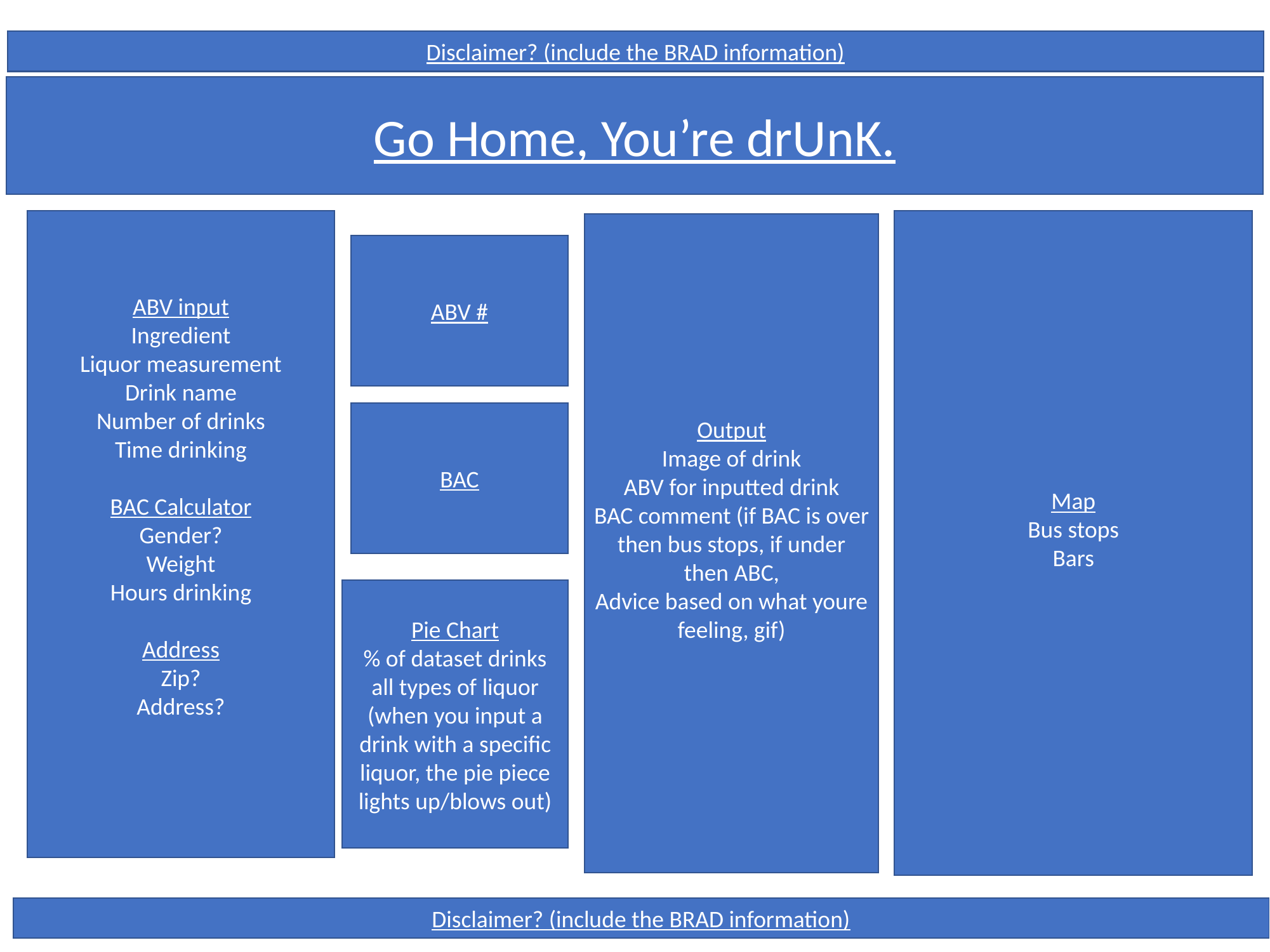

Disclaimer? (include the BRAD information)
Go Home, You’re drUnK.
ABV input
Ingredient
Liquor measurement
Drink name
Number of drinks
Time drinking

BAC Calculator
Gender?
Weight
Hours drinking

Address
Zip?
Address?

Map
Bus stops
Bars

Output
Image of drink
ABV for inputted drink
BAC comment (if BAC is over then bus stops, if under then ABC,
Advice based on what youre feeling, gif)

ABV #
BAC
Pie Chart
% of dataset drinks all types of liquor
(when you input a drink with a specific liquor, the pie piece lights up/blows out)
Disclaimer? (include the BRAD information)